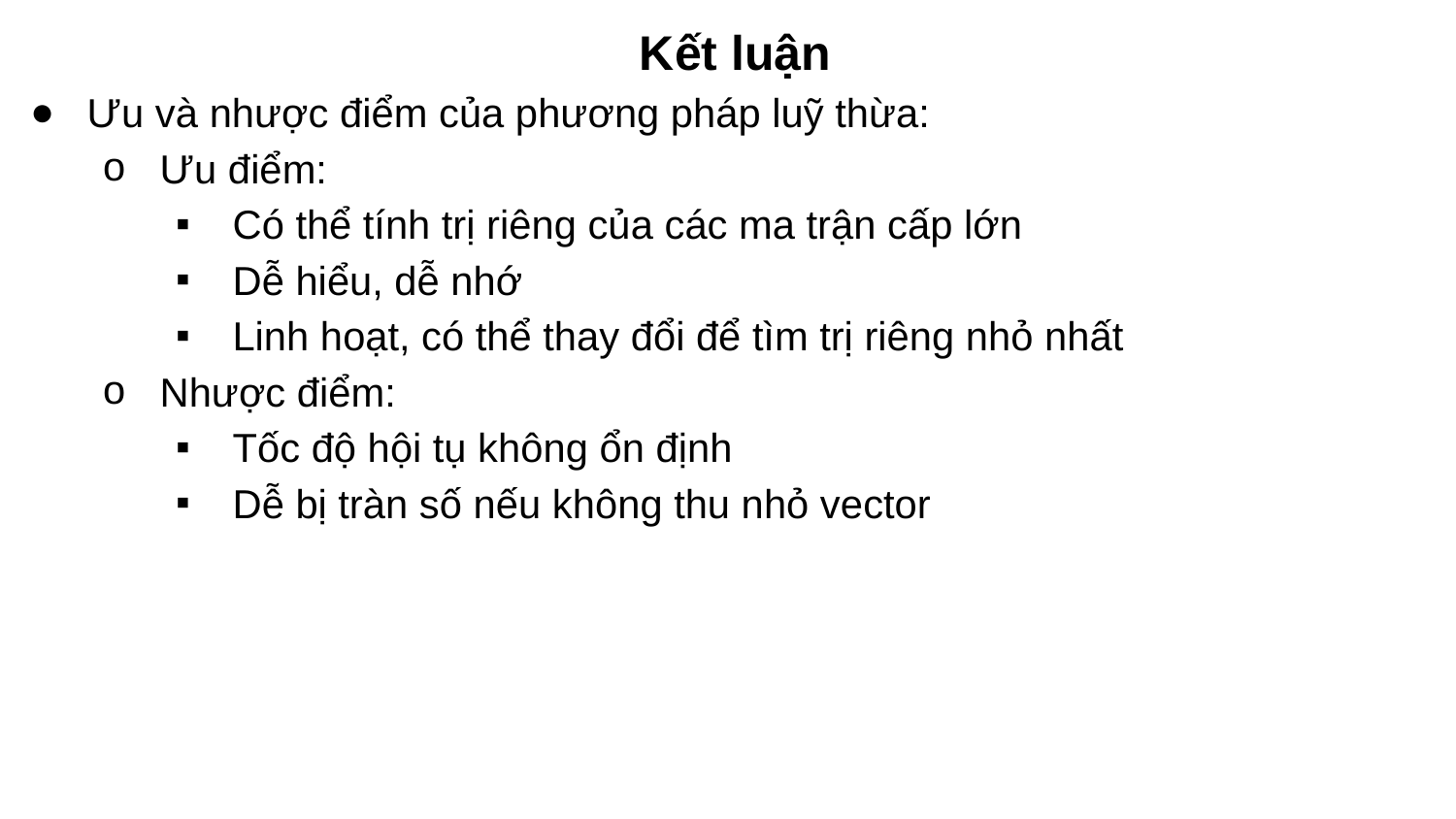

Kết luận
Ưu và nhược điểm của phương pháp luỹ thừa:
Ưu điểm:
Có thể tính trị riêng của các ma trận cấp lớn
Dễ hiểu, dễ nhớ
Linh hoạt, có thể thay đổi để tìm trị riêng nhỏ nhất
Nhược điểm:
Tốc độ hội tụ không ổn định
Dễ bị tràn số nếu không thu nhỏ vector